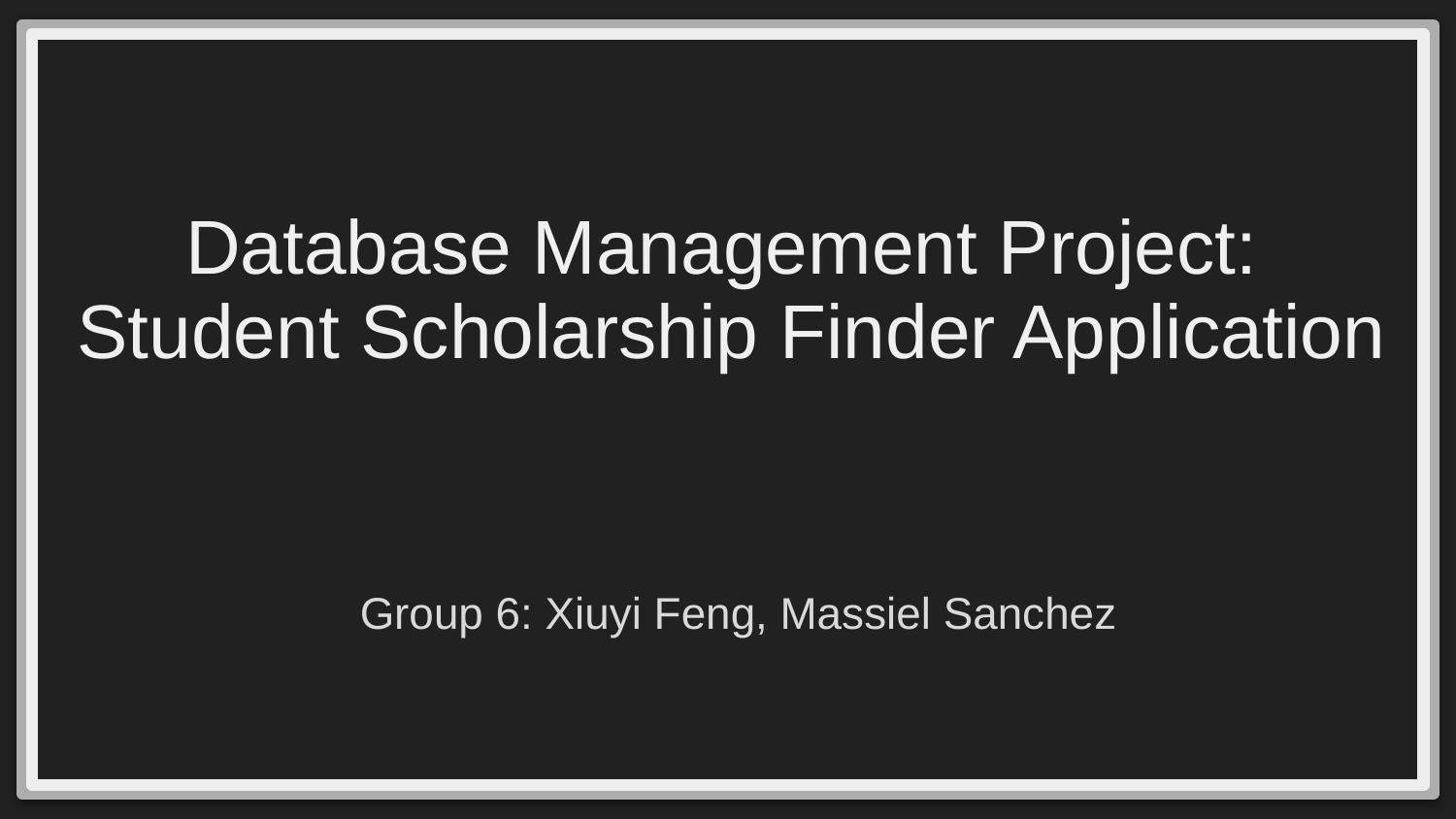

# Database Management Project:
Student Scholarship Finder Application
Group 6: Xiuyi Feng, Massiel Sanchez